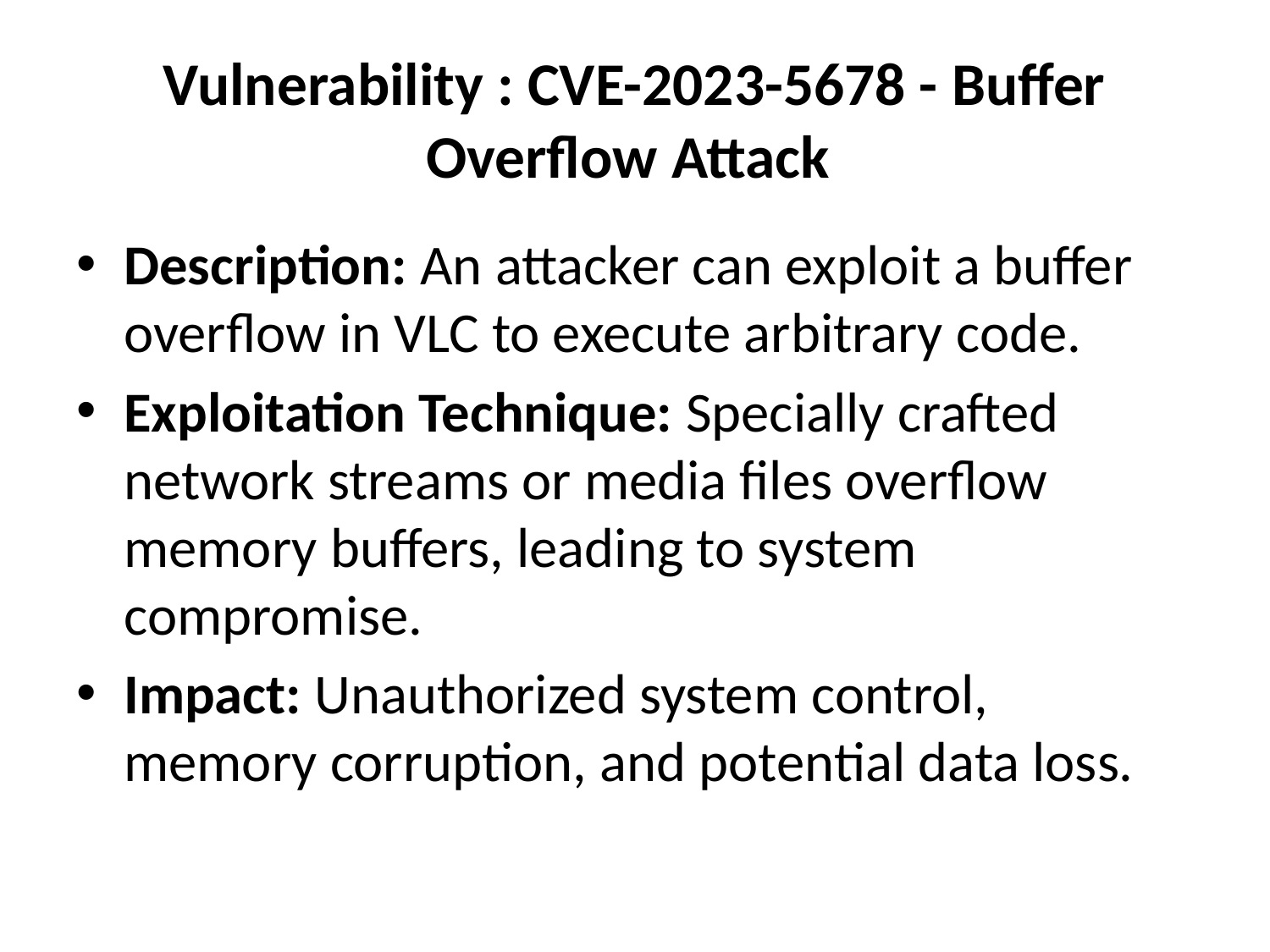

# Vulnerability : CVE-2023-5678 - Buffer Overflow Attack
Description: An attacker can exploit a buffer overflow in VLC to execute arbitrary code.
Exploitation Technique: Specially crafted network streams or media files overflow memory buffers, leading to system compromise.
Impact: Unauthorized system control, memory corruption, and potential data loss.